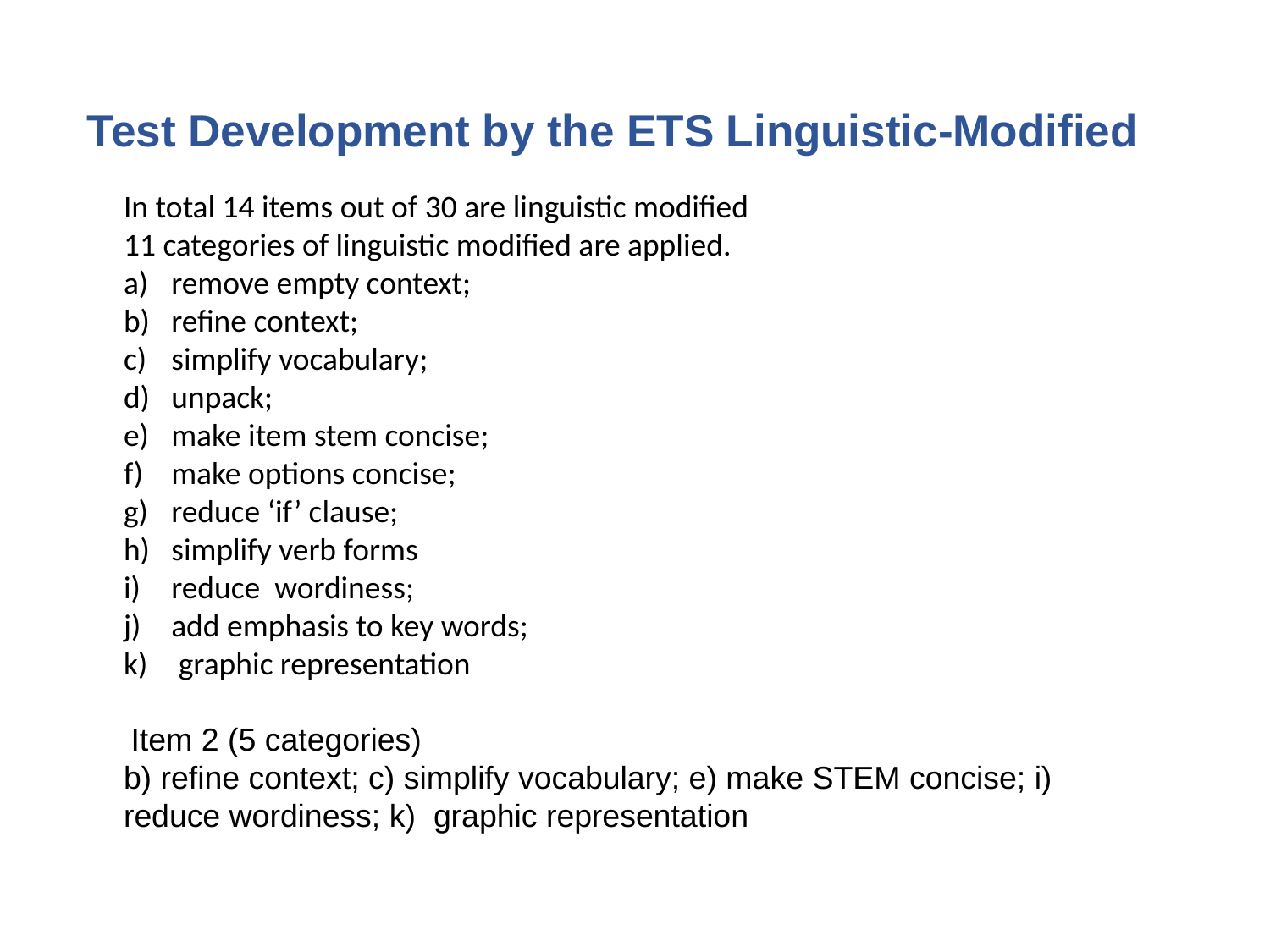

# Test Development by the ETS Linguistic-Modified
In total 14 items out of 30 are linguistic modified
11 categories of linguistic modified are applied.
remove empty context;
refine context;
simplify vocabulary;
unpack;
make item stem concise;
make options concise;
reduce ‘if’ clause;
simplify verb forms
reduce  wordiness;
add emphasis to key words;
 graphic representation

 Item 2 (5 categories)
b) refine context; c) simplify vocabulary; e) make STEM concise; i) reduce wordiness; k)  graphic representation